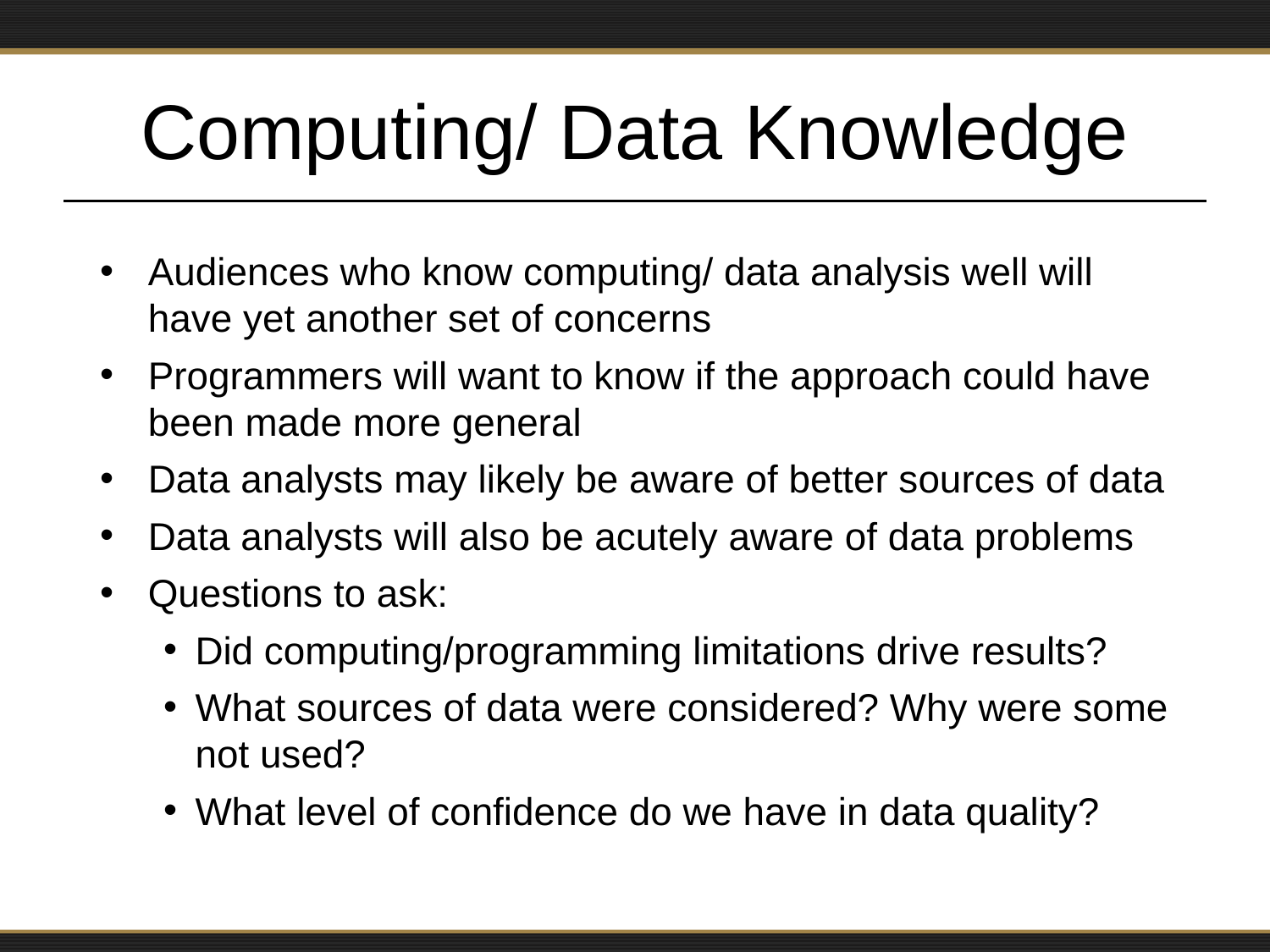

# Computing/ Data Knowledge
Audiences who know computing/ data analysis well will have yet another set of concerns
Programmers will want to know if the approach could have been made more general
Data analysts may likely be aware of better sources of data
Data analysts will also be acutely aware of data problems
Questions to ask:
Did computing/programming limitations drive results?
What sources of data were considered? Why were some not used?
What level of confidence do we have in data quality?